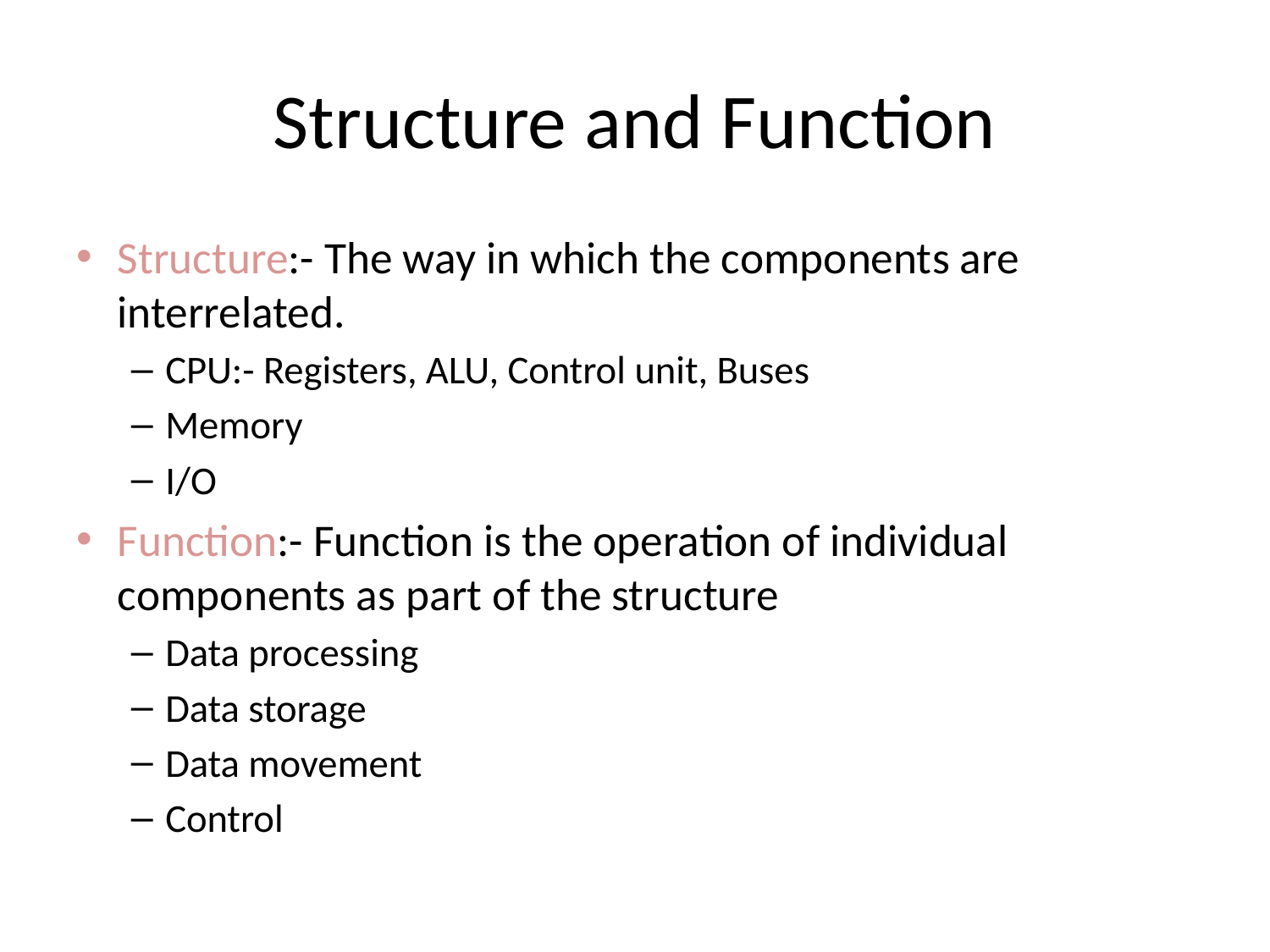

# Structure and Function
Structure:- The way in which the components are interrelated.
CPU:- Registers, ALU, Control unit, Buses
Memory
I/O
Function:- Function is the operation of individual components as part of the structure
Data processing
Data storage
Data movement
Control